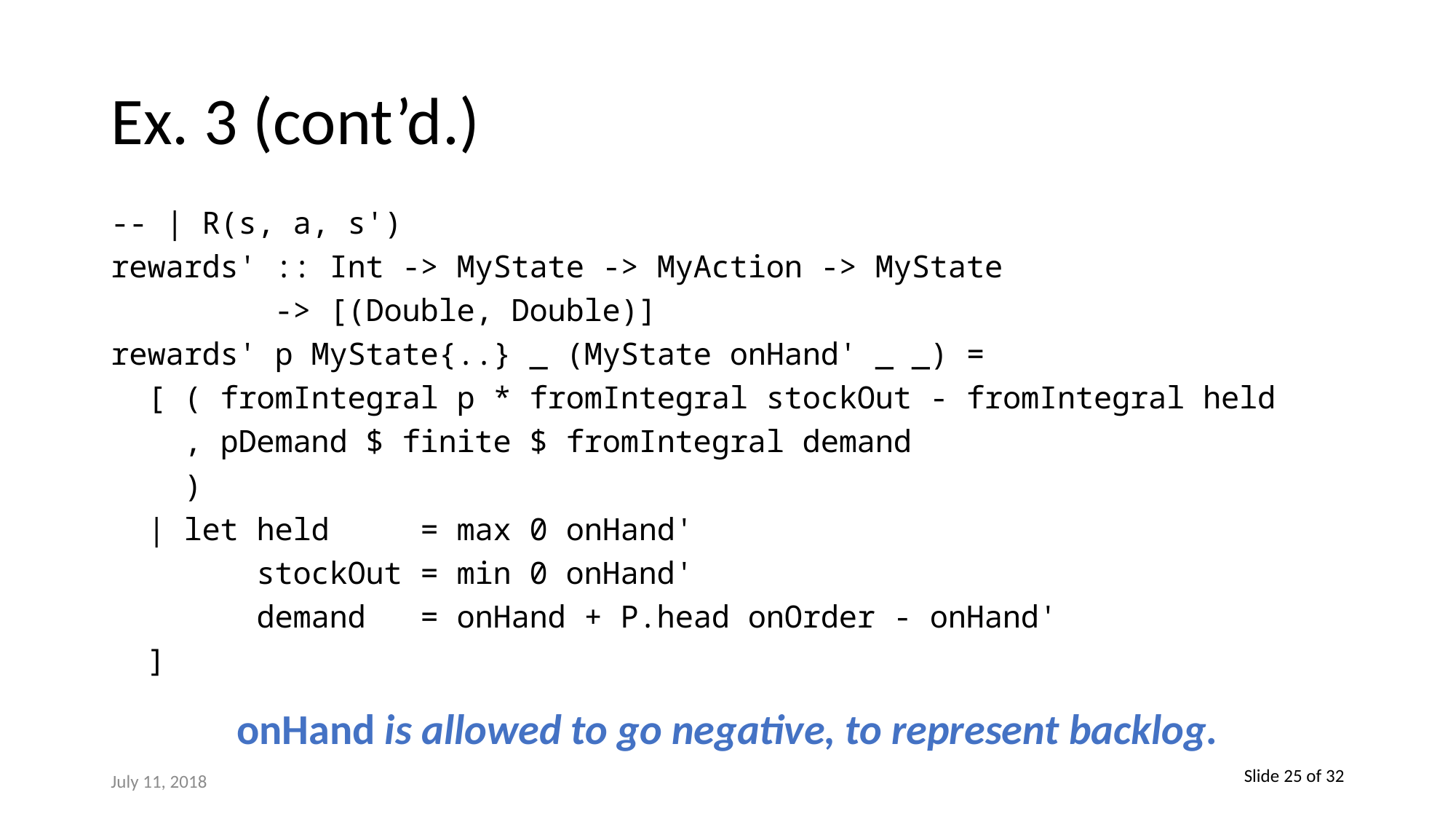

# Ex. 3 (cont’d.)
-- | R(s, a, s')
rewards' :: Int -> MyState -> MyAction -> MyState
         -> [(Double, Double)]
rewards' p MyState{..} _ (MyState onHand' _ _) =
  [ ( fromIntegral p * fromIntegral stockOut - fromIntegral held
    , pDemand $ finite $ fromIntegral demand
    )
  | let held     = max 0 onHand'
        stockOut = min 0 onHand'
        demand   = onHand + P.head onOrder - onHand'
  ]

onHand is allowed to go negative, to represent backlog.
July 11, 2018